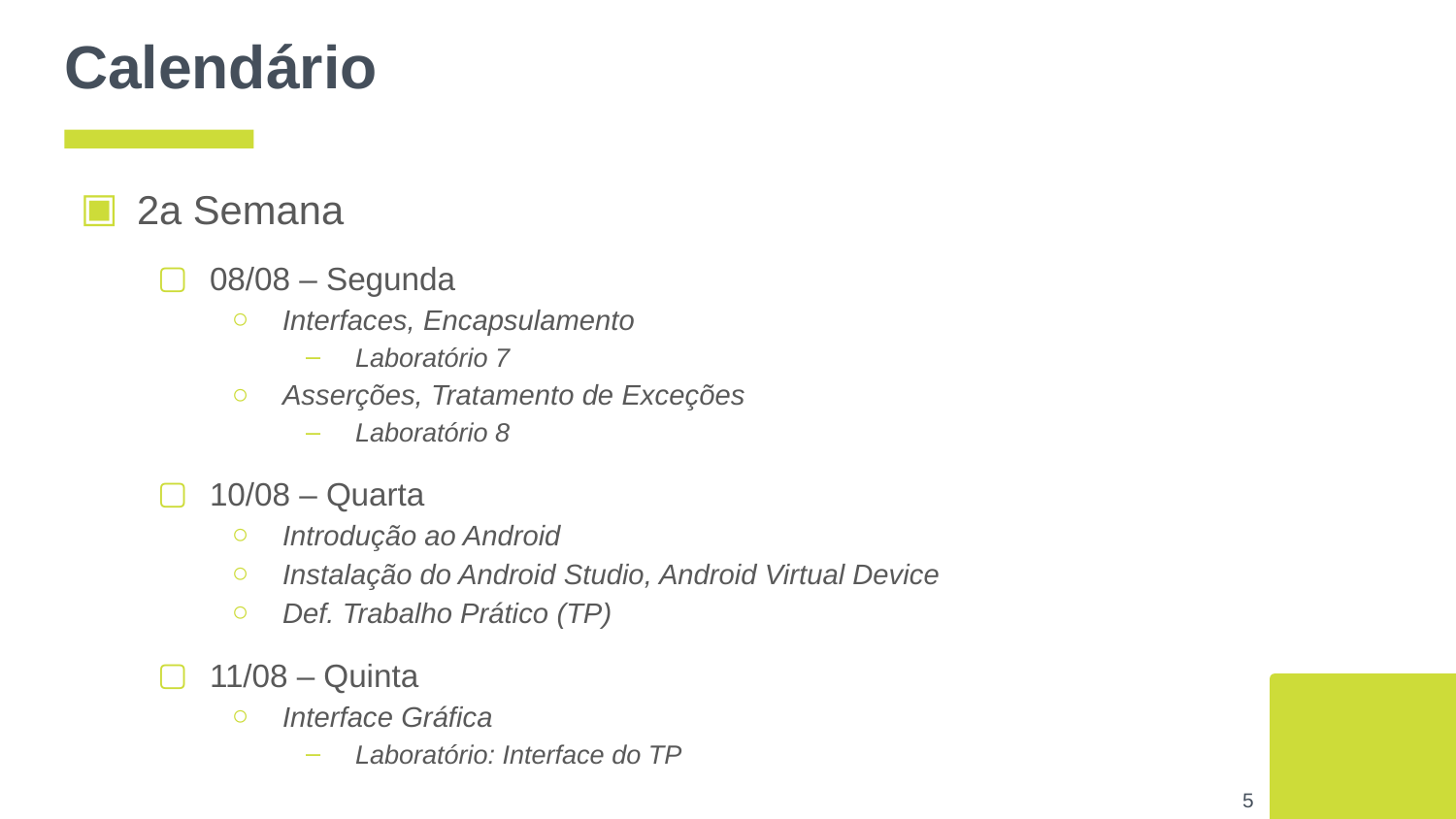

# Calendário
2a Semana
08/08 – Segunda
Interfaces, Encapsulamento
Laboratório 7
Asserções, Tratamento de Exceções
Laboratório 8
10/08 – Quarta
Introdução ao Android
Instalação do Android Studio, Android Virtual Device
Def. Trabalho Prático (TP)
11/08 – Quinta
Interface Gráfica
Laboratório: Interface do TP
5